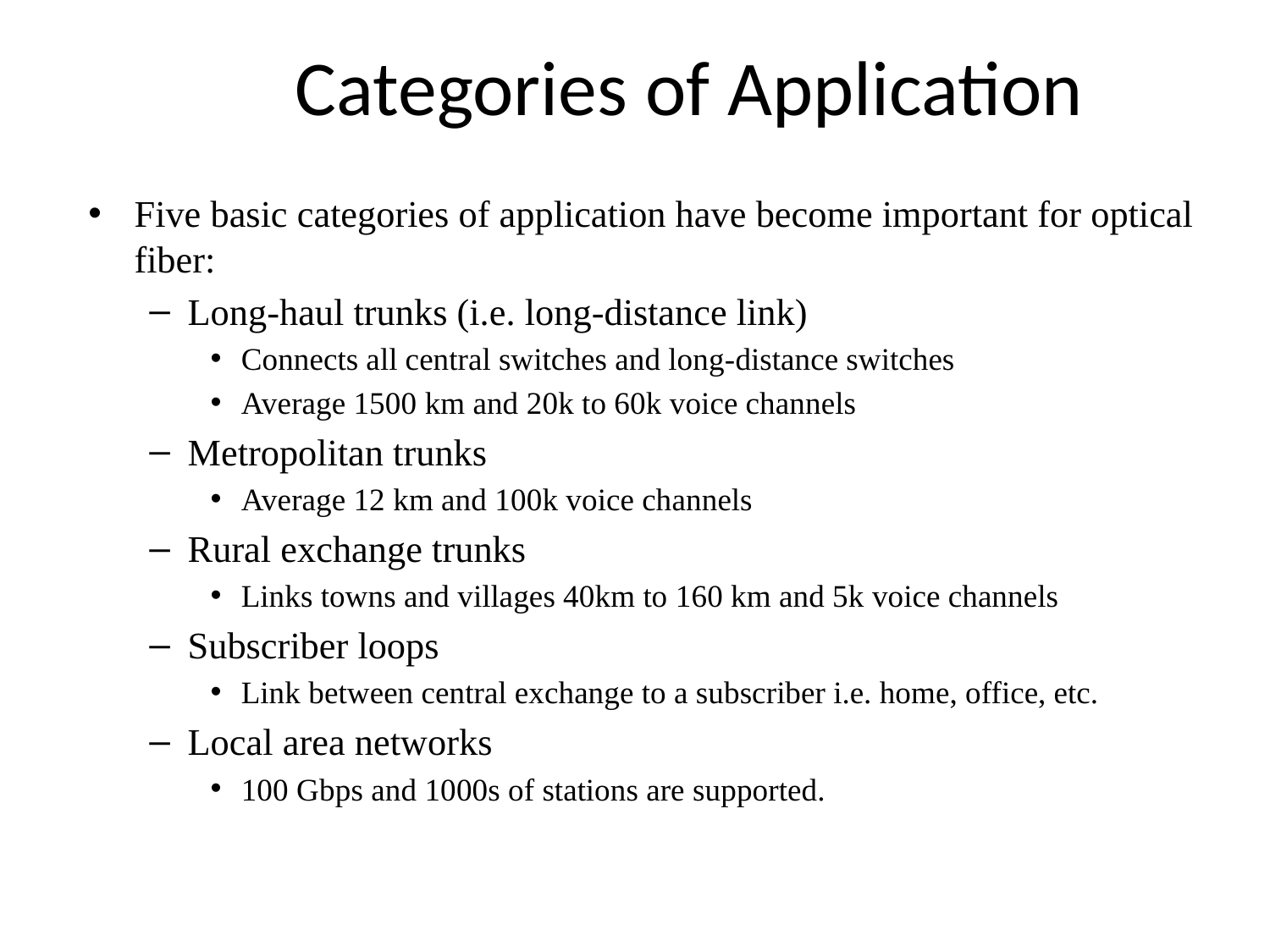

# Categories of Application
Five basic categories of application have become important for optical fiber:
Long-haul trunks (i.e. long-distance link)
Connects all central switches and long-distance switches
Average 1500 km and 20k to 60k voice channels
Metropolitan trunks
Average 12 km and 100k voice channels
Rural exchange trunks
Links towns and villages 40km to 160 km and 5k voice channels
Subscriber loops
Link between central exchange to a subscriber i.e. home, office, etc.
Local area networks
100 Gbps and 1000s of stations are supported.